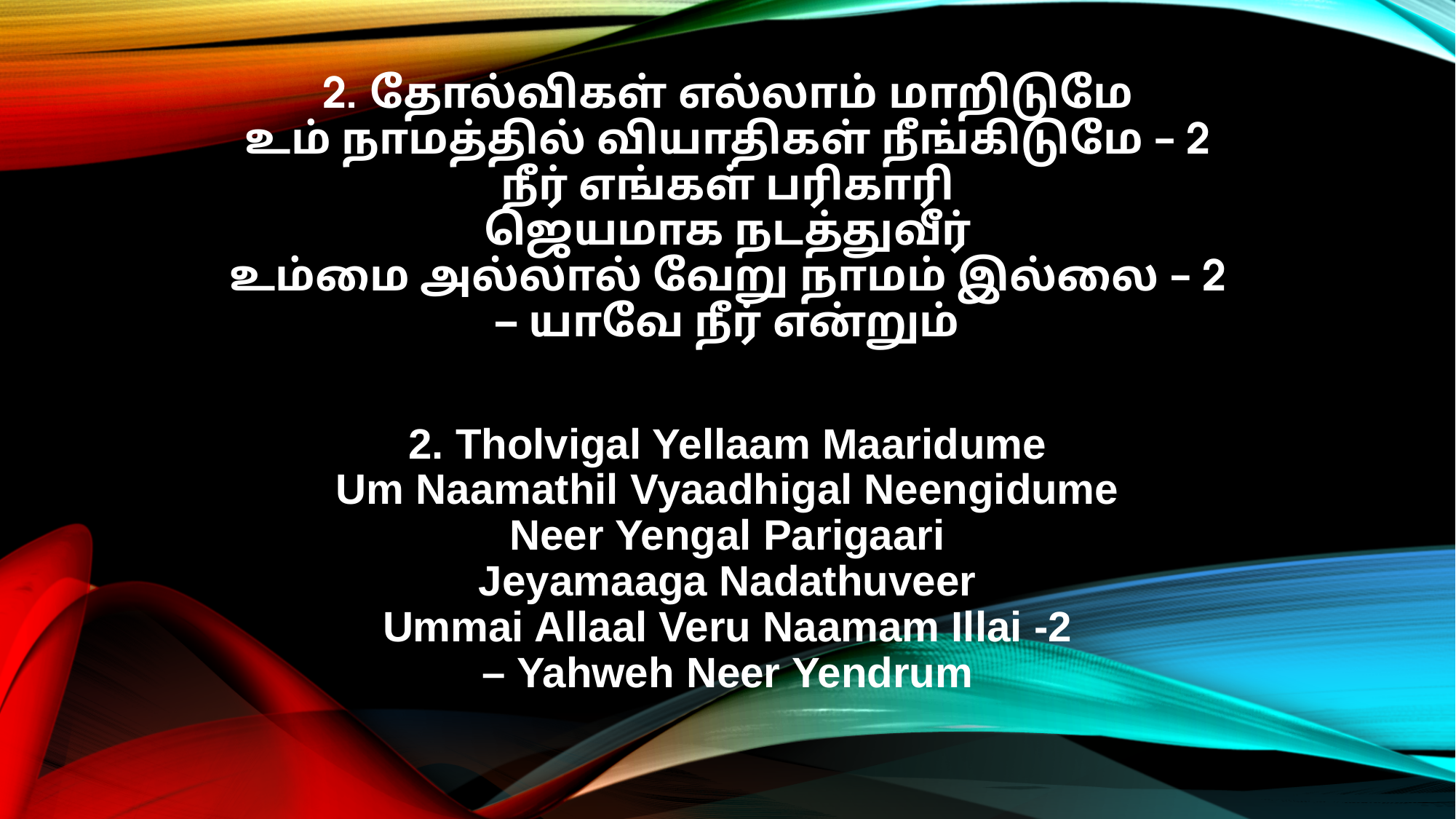

2. தோல்விகள் எல்லாம் மாறிடுமே
உம் நாமத்தில் வியாதிகள் நீங்கிடுமே – 2
நீர் எங்கள் பரிகாரி
ஜெயமாக நடத்துவீர்
உம்மை அல்லால் வேறு நாமம் இல்லை – 2
– யாவே நீர் என்றும்

2. Tholvigal Yellaam Maaridume
Um Naamathil Vyaadhigal Neengidume
Neer Yengal Parigaari
Jeyamaaga Nadathuveer
Ummai Allaal Veru Naamam Illai -2
– Yahweh Neer Yendrum